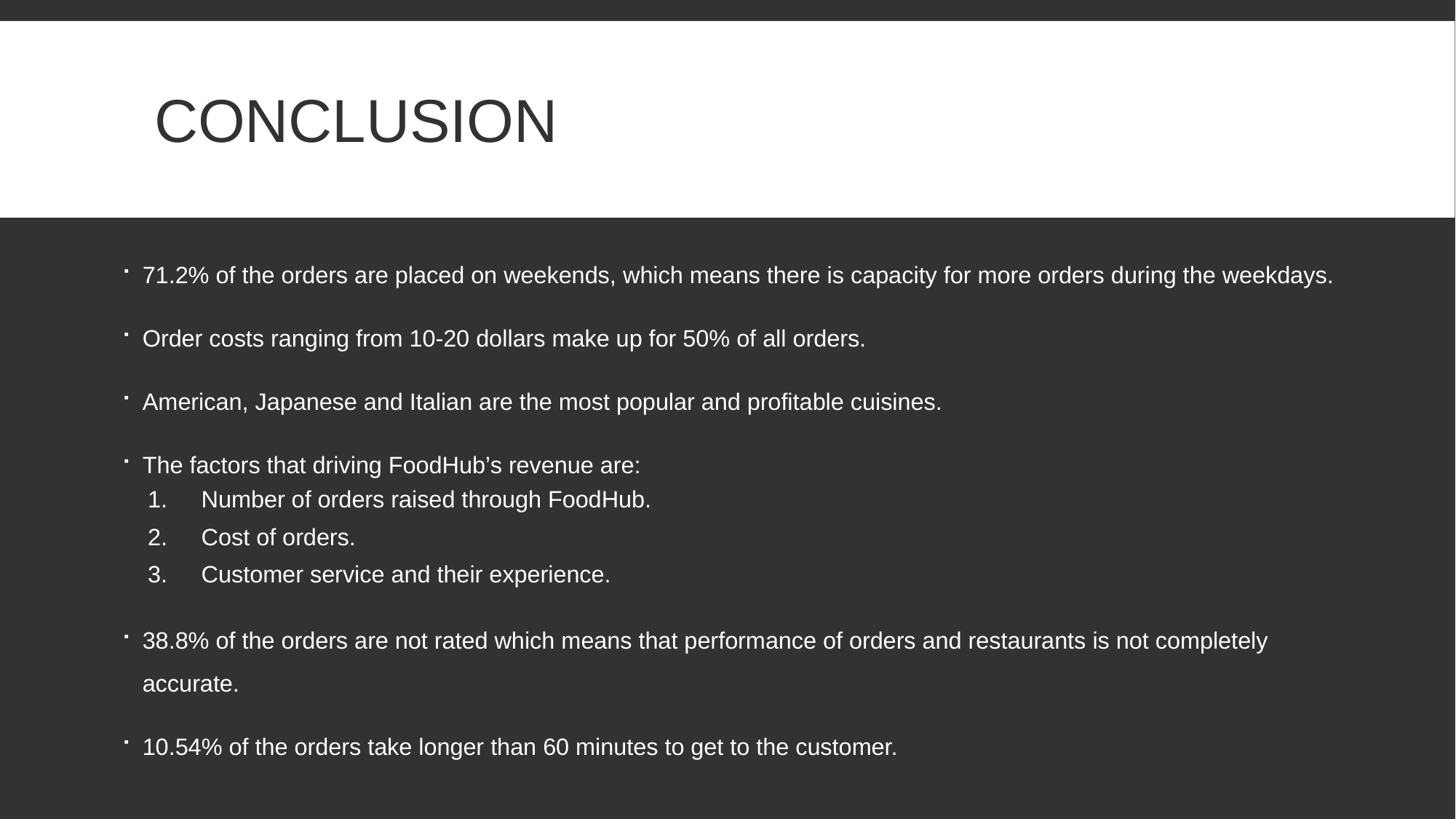

# Conclusion
71.2% of the orders are placed on weekends, which means there is capacity for more orders during the weekdays.
Order costs ranging from 10-20 dollars make up for 50% of all orders.
American, Japanese and Italian are the most popular and profitable cuisines.
The factors that driving FoodHub’s revenue are:
Number of orders raised through FoodHub.
Cost of orders.
Customer service and their experience.
38.8% of the orders are not rated which means that performance of orders and restaurants is not completely accurate.
10.54% of the orders take longer than 60 minutes to get to the customer.